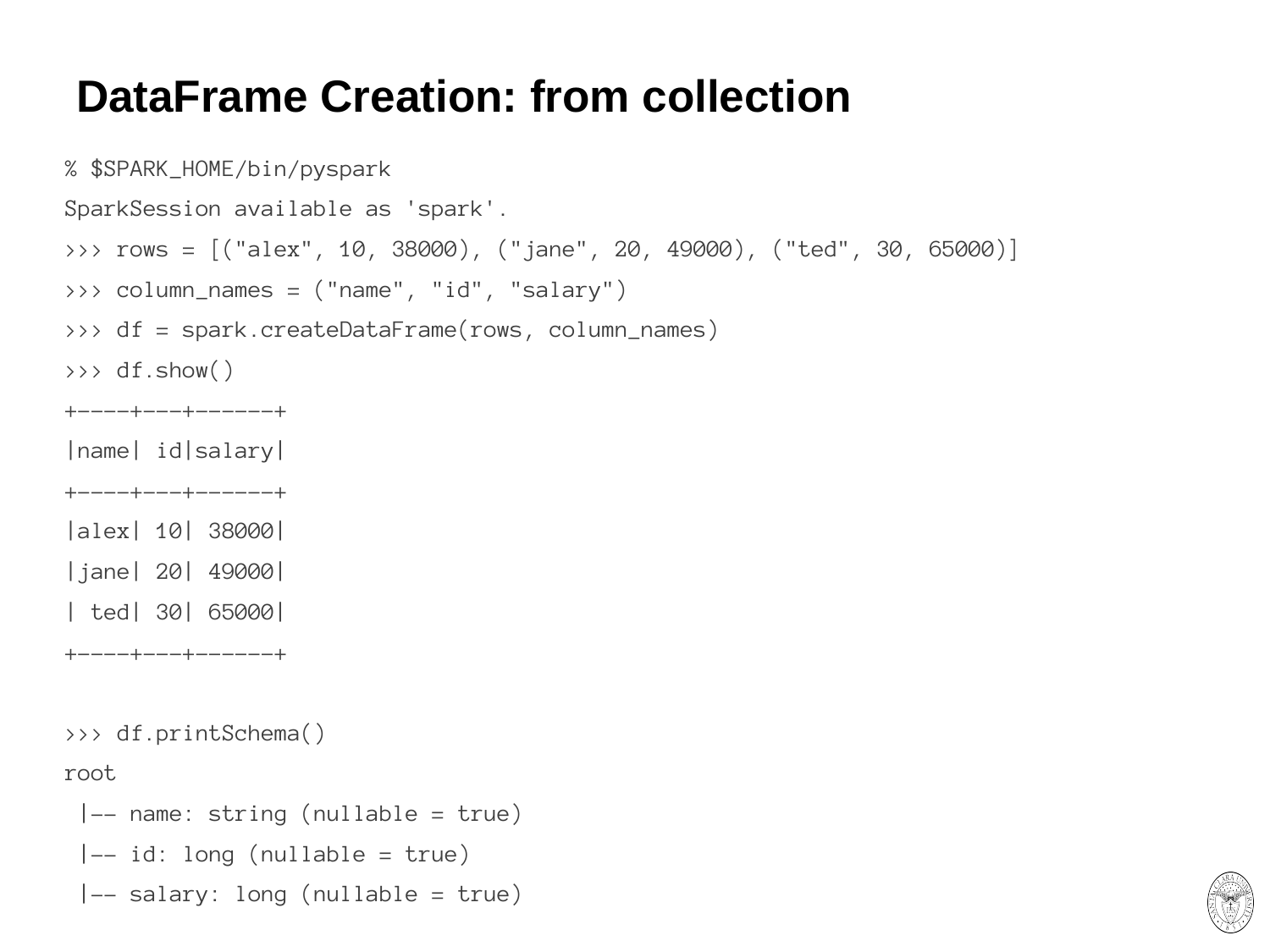

# DataFrame Creation: from collection
% $SPARK_HOME/bin/pyspark
SparkSession available as 'spark'.
>>> rows = [("alex", 10, 38000), ("jane", 20, 49000), ("ted", 30, 65000)]
>>> column_names = ("name", "id", "salary")
>>> df = spark.createDataFrame(rows, column_names)
>>> df.show()
+----+---+------+
|name| id|salary|
+----+---+------+
|alex| 10| 38000|
|jane| 20| 49000|
| ted| 30| 65000|
+----+---+------+

>>> df.printSchema()
root
 |-- name: string (nullable = true)
 |-- id: long (nullable = true)
 |-- salary: long (nullable = true)